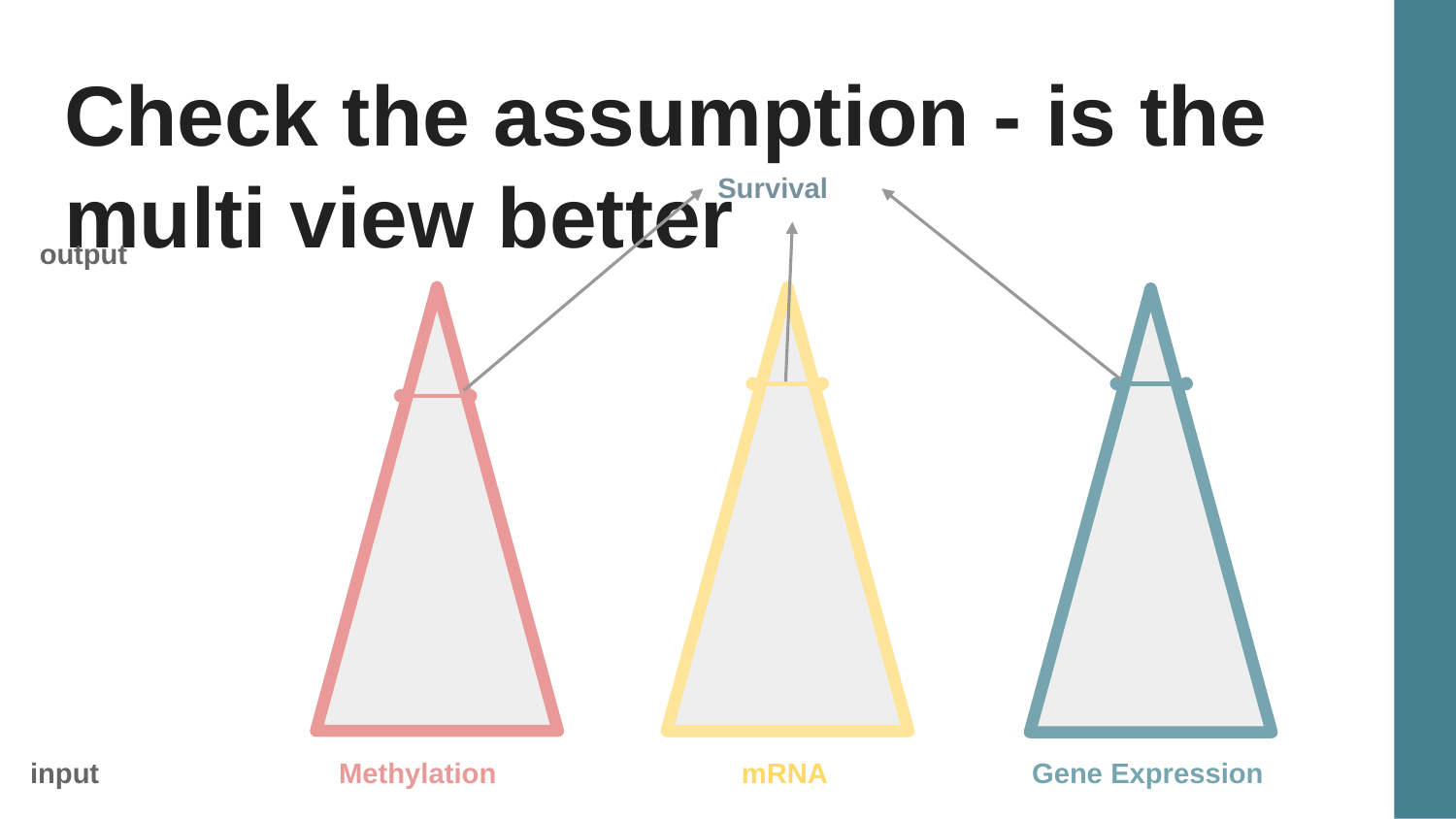

# Check the assumption - is the multi view better
Survival
output

input
Methylation
mRNA
Gene Expression